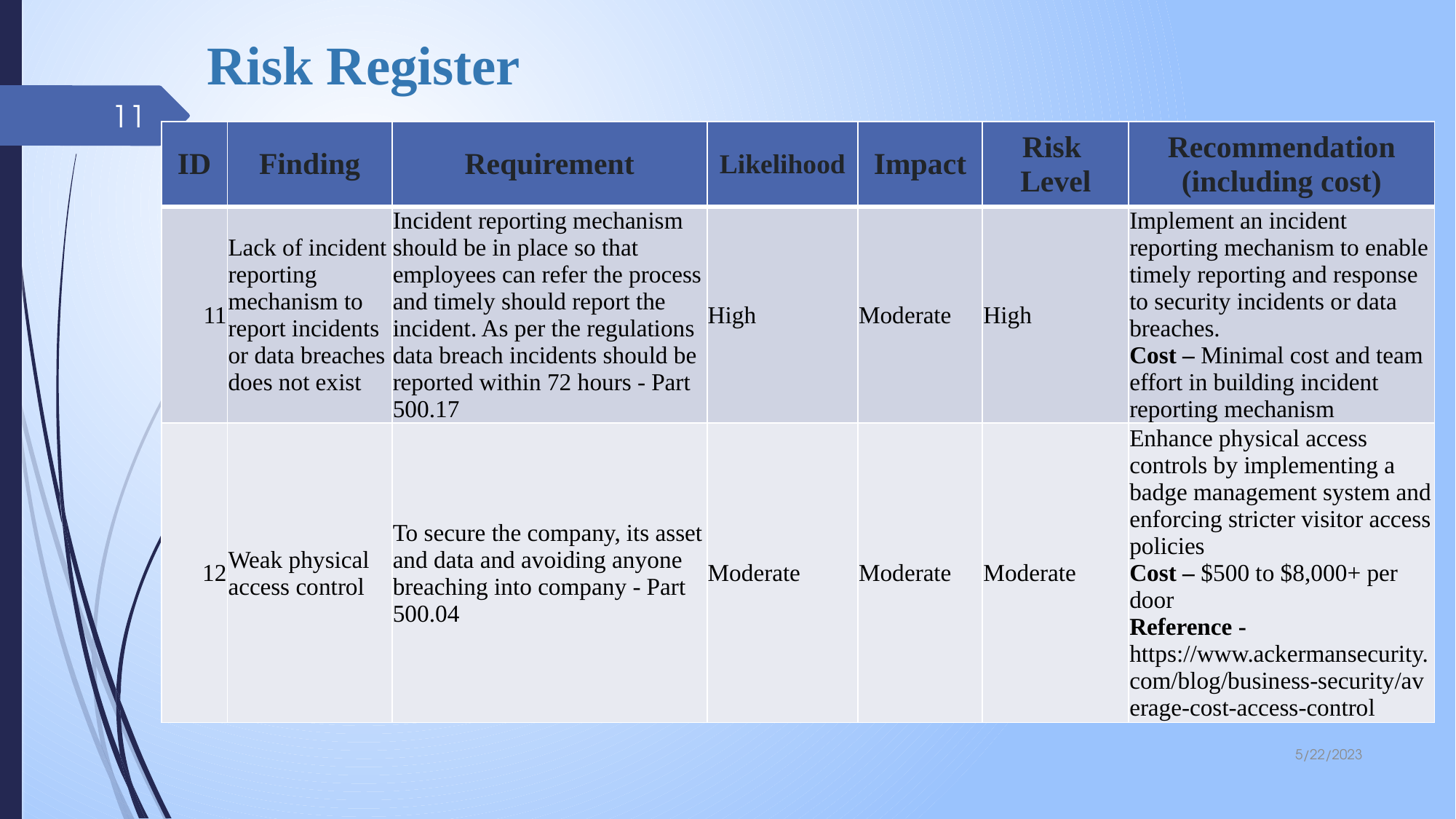

# Risk Register
11
| ID | Finding | Requirement | Likelihood | Impact | Risk Level | Recommendation (including cost) |
| --- | --- | --- | --- | --- | --- | --- |
| 11 | Lack of incident reporting mechanism to report incidents or data breaches does not exist | Incident reporting mechanism should be in place so that employees can refer the process and timely should report the incident. As per the regulations data breach incidents should be reported within 72 hours - Part 500.17 | High | Moderate | High | Implement an incident reporting mechanism to enable timely reporting and response to security incidents or data breaches. Cost – Minimal cost and team effort in building incident reporting mechanism |
| 12 | Weak physical access control | To secure the company, its asset and data and avoiding anyone breaching into company - Part 500.04 | Moderate | Moderate | Moderate | Enhance physical access controls by implementing a badge management system and enforcing stricter visitor access policies Cost – $500 to $8,000+ per door Reference - https://www.ackermansecurity.com/blog/business-security/average-cost-access-control |
5/22/2023